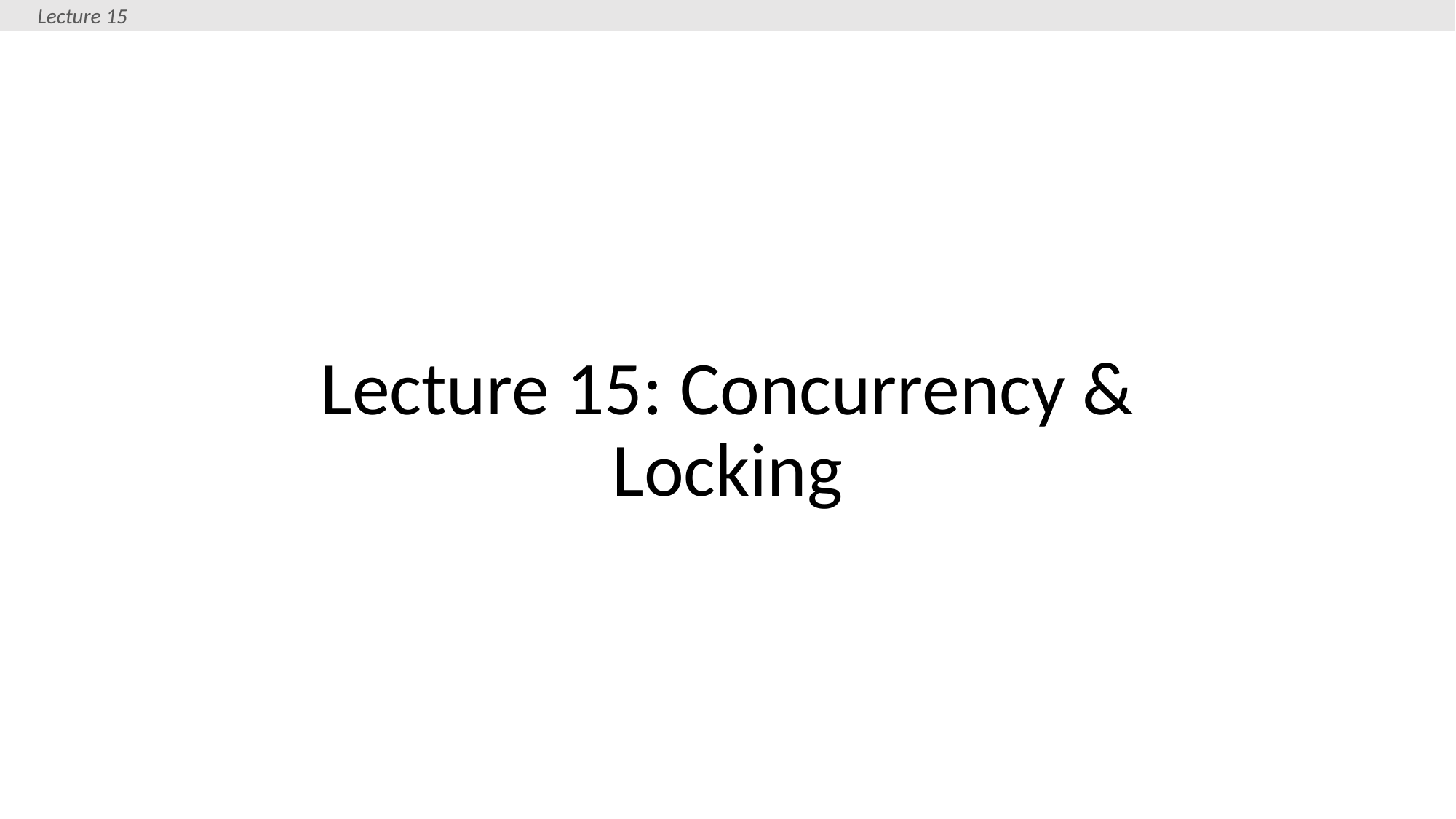

Lecture 15
# Lecture 15: Concurrency & Locking